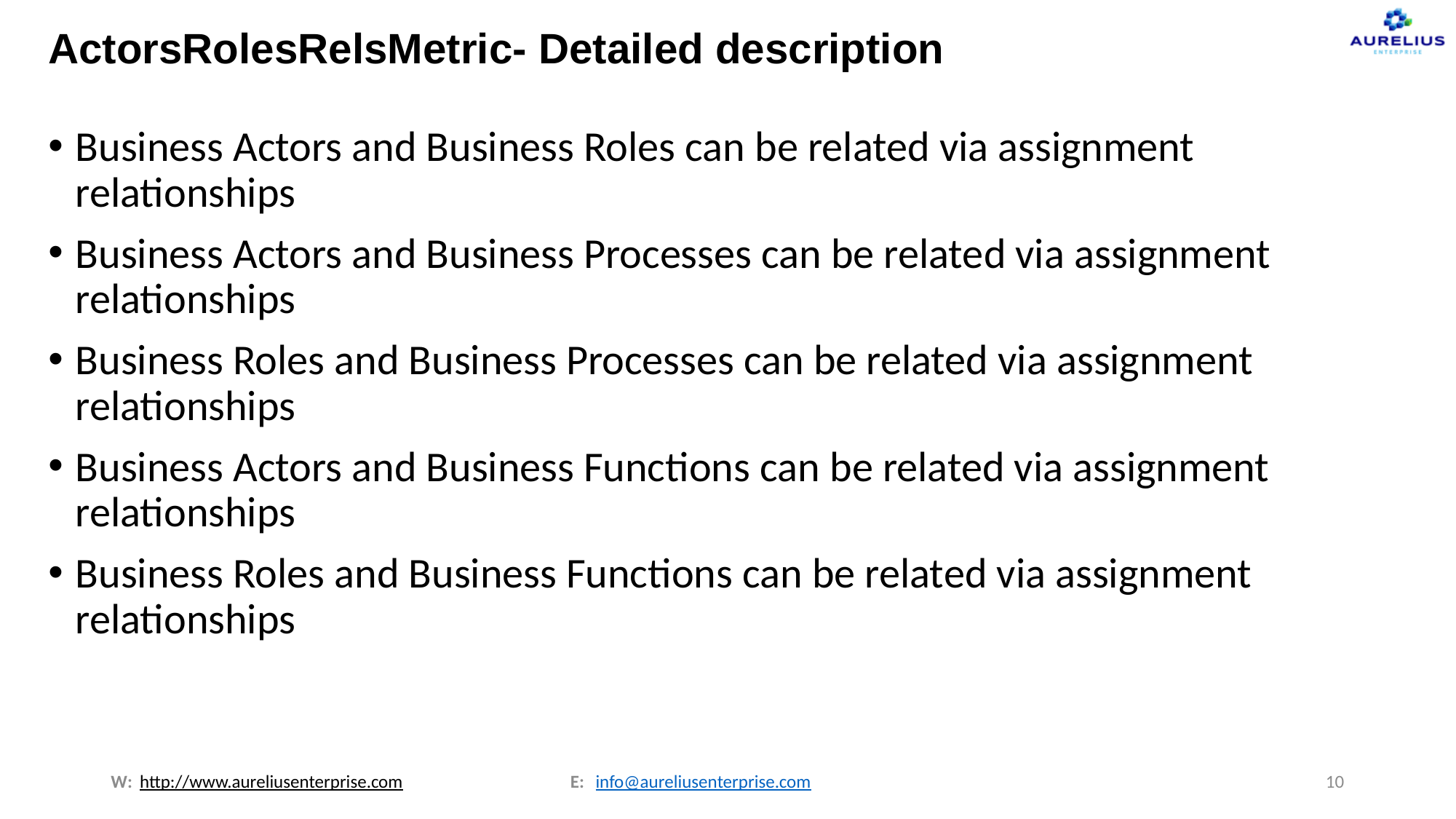

# ActorsRolesRelsMetric- Detailed description
Business Actors and Business Roles can be related via assignment relationships
Business Actors and Business Processes can be related via assignment relationships
Business Roles and Business Processes can be related via assignment relationships
Business Actors and Business Functions can be related via assignment relationships
Business Roles and Business Functions can be related via assignment relationships

W:
E:
10